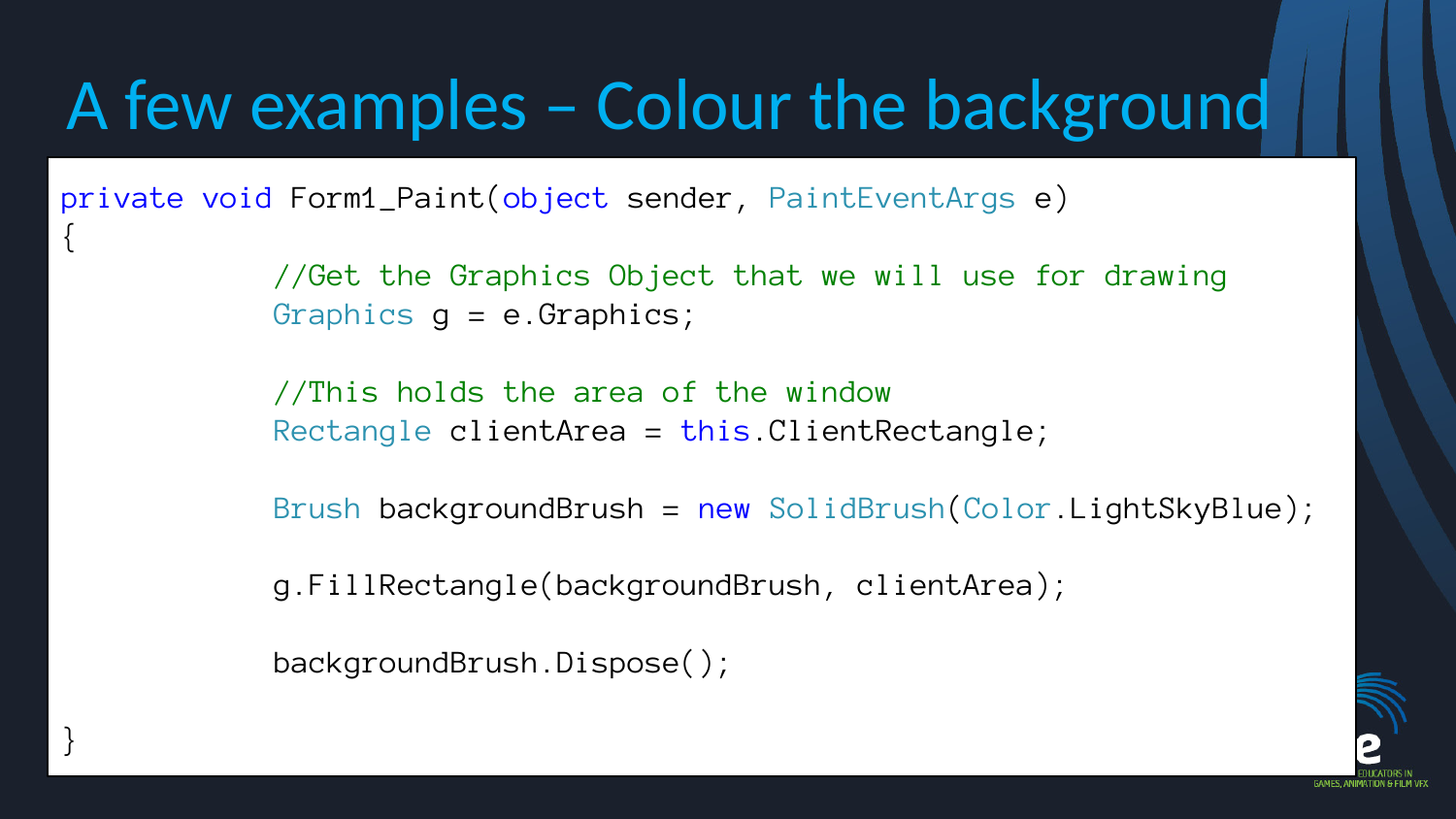

# A few examples – Colour the background
private void Form1_Paint(object sender, PaintEventArgs e)
{
            //Get the Graphics Object that we will use for drawing
            Graphics g = e.Graphics;

            //This holds the area of the window
            Rectangle clientArea = this.ClientRectangle;

            Brush backgroundBrush = new SolidBrush(Color.LightSkyBlue);

            g.FillRectangle(backgroundBrush, clientArea);

            backgroundBrush.Dispose();

}